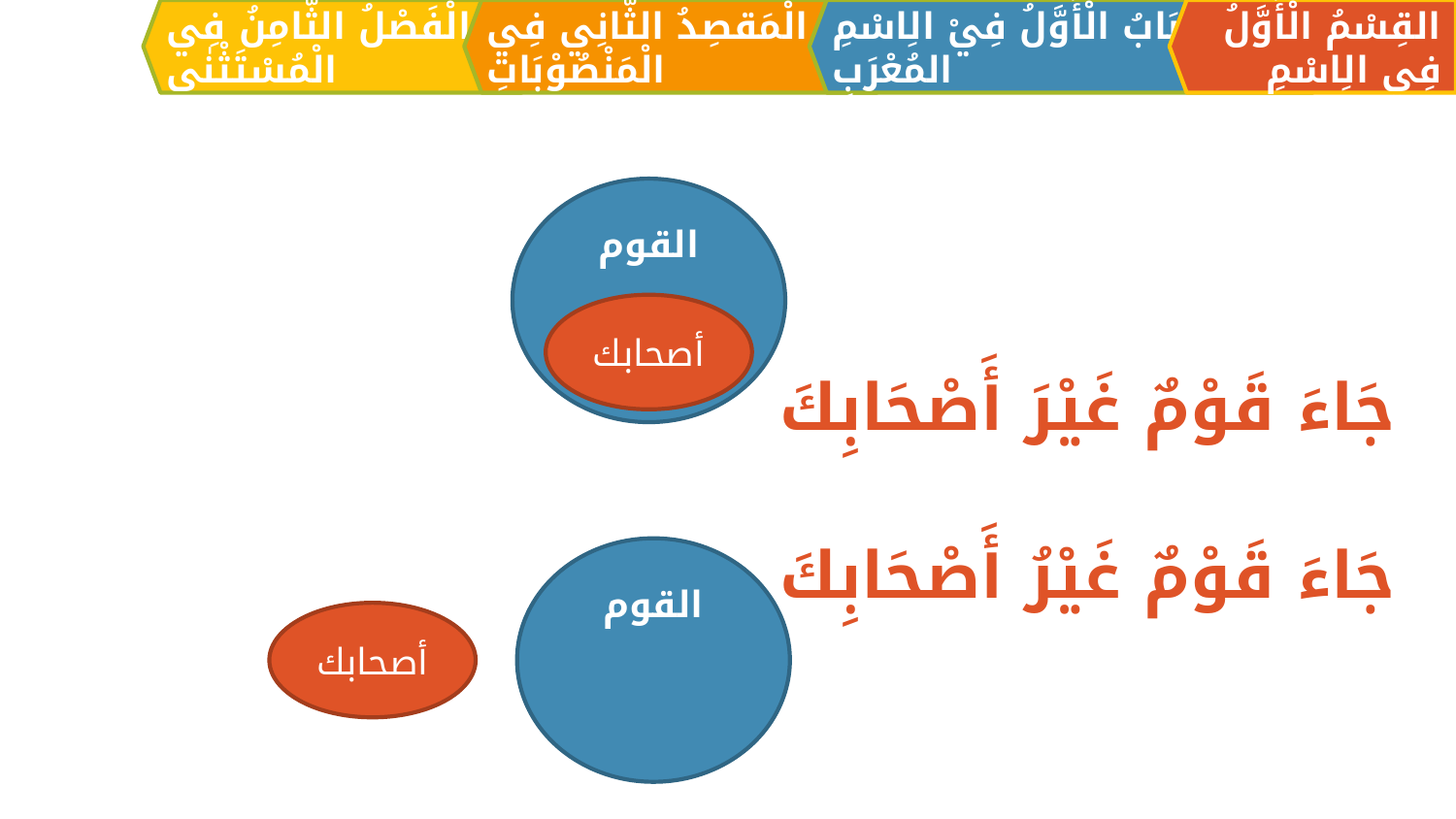

الْمَقصِدُ الثَّانِي فِي الْمَنْصُوْبَاتِ
القِسْمُ الْأَوَّلُ فِي الِاسْمِ
اَلبَابُ الْأَوَّلُ فِيْ الِاسْمِ المُعْرَبِ
الْفَصْلُ الثَّامِنُ فِي الْمُسْتَثْنٰی
جَاءَ قَوْمٌ غَيْرَ أَصْحَابِكَ
جَاءَ قَوْمٌ غَيْرُ أَصْحَابِكَ
القوم
أصحابك
القوم
أصحابك